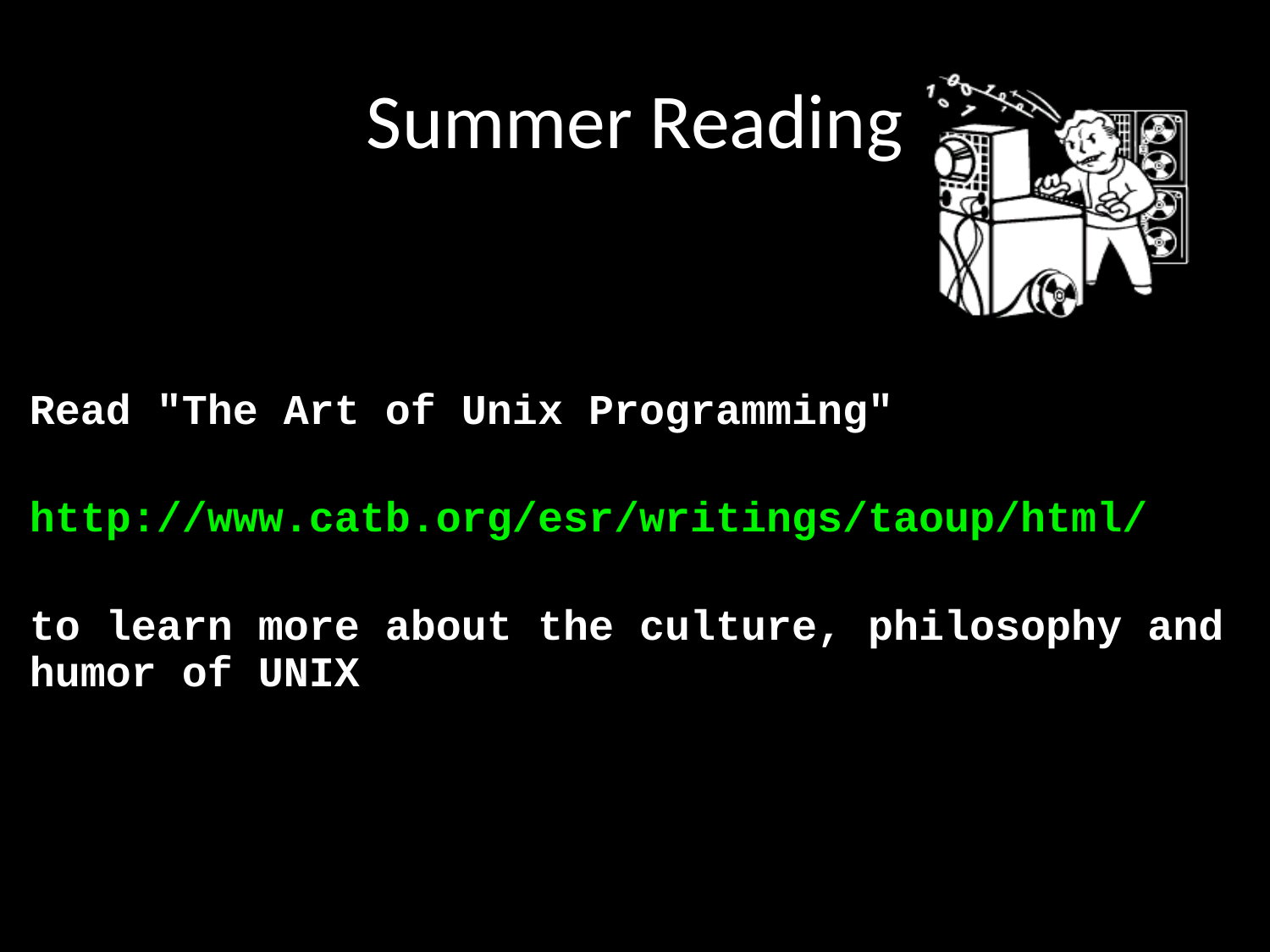

# Summer Reading

Read "The Art of Unix Programming"

http://www.catb.org/esr/writings/taoup/html/

to learn more about the culture, philosophy and humor of UNIX